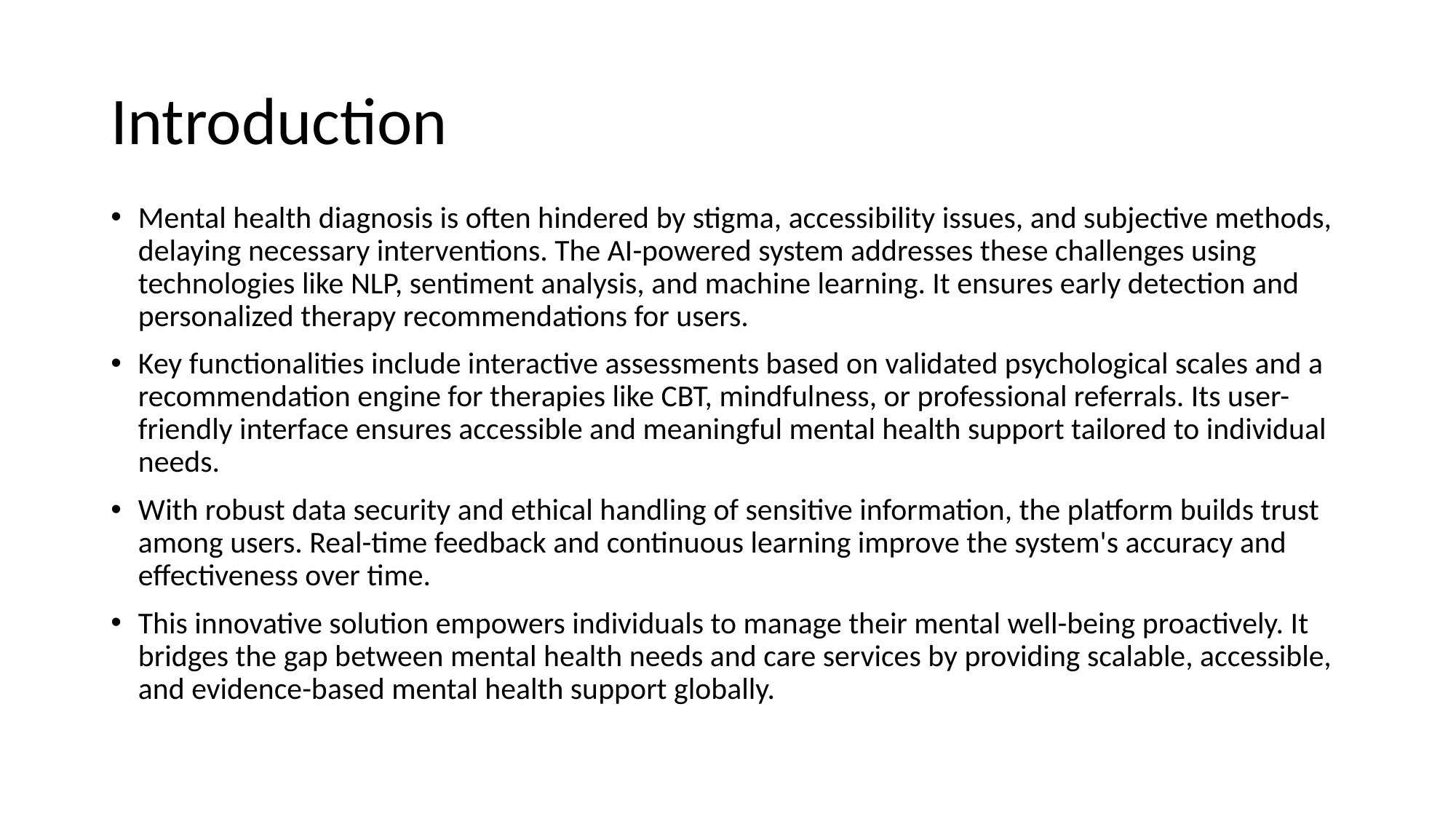

# Introduction
Mental health diagnosis is often hindered by stigma, accessibility issues, and subjective methods, delaying necessary interventions. The AI-powered system addresses these challenges using technologies like NLP, sentiment analysis, and machine learning. It ensures early detection and personalized therapy recommendations for users.
Key functionalities include interactive assessments based on validated psychological scales and a recommendation engine for therapies like CBT, mindfulness, or professional referrals. Its user-friendly interface ensures accessible and meaningful mental health support tailored to individual needs.
With robust data security and ethical handling of sensitive information, the platform builds trust among users. Real-time feedback and continuous learning improve the system's accuracy and effectiveness over time.
This innovative solution empowers individuals to manage their mental well-being proactively. It bridges the gap between mental health needs and care services by providing scalable, accessible, and evidence-based mental health support globally.